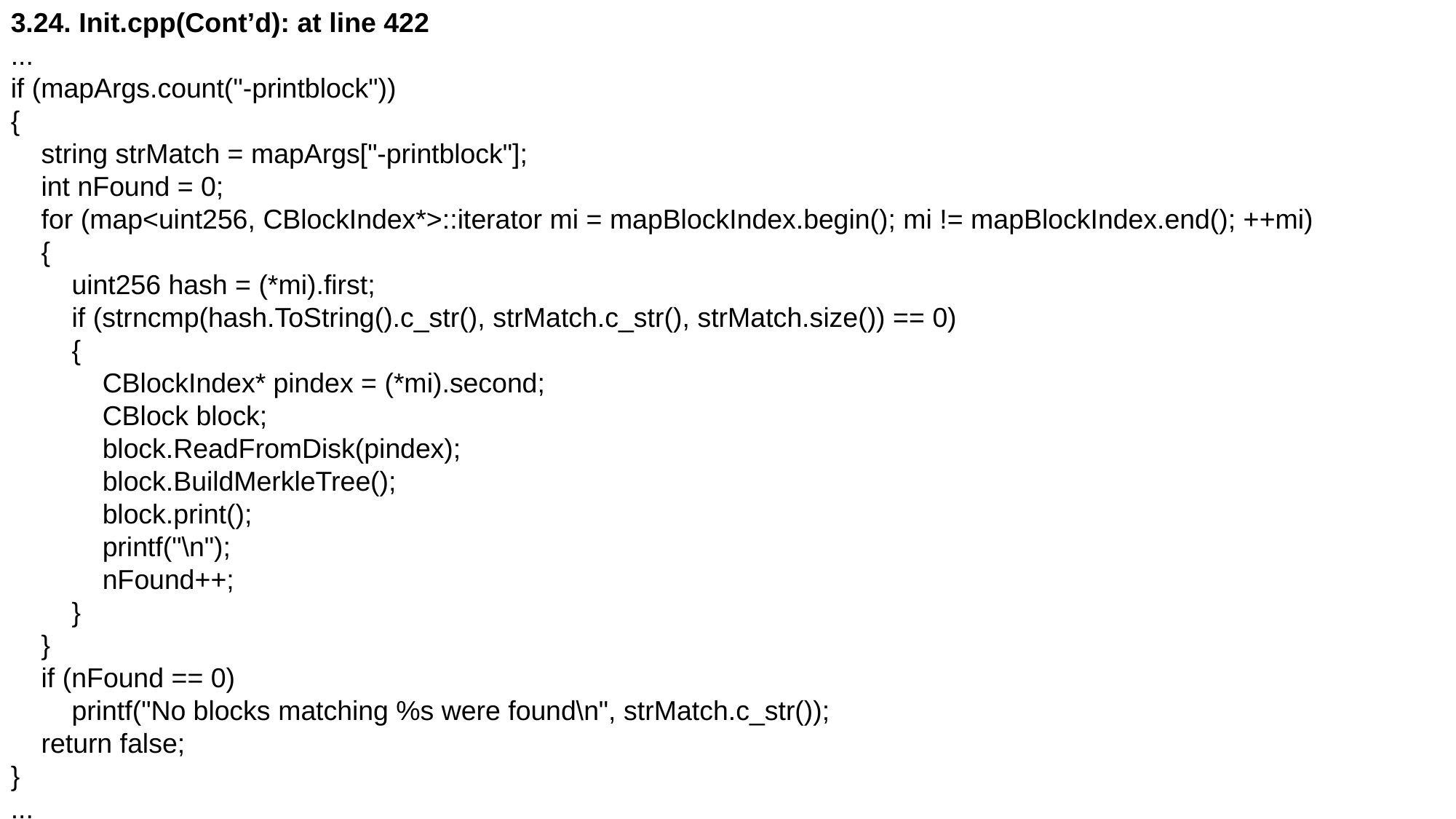

3.24. Init.cpp(Cont’d): at line 422
...
if (mapArgs.count("-printblock"))
{
    string strMatch = mapArgs["-printblock"];
    int nFound = 0;
    for (map<uint256, CBlockIndex*>::iterator mi = mapBlockIndex.begin(); mi != mapBlockIndex.end(); ++mi)
    {
        uint256 hash = (*mi).first;
        if (strncmp(hash.ToString().c_str(), strMatch.c_str(), strMatch.size()) == 0)
        {
            CBlockIndex* pindex = (*mi).second;
            CBlock block;
            block.ReadFromDisk(pindex);
            block.BuildMerkleTree();
            block.print();
            printf("\n");
            nFound++;
        }
    }
    if (nFound == 0)
        printf("No blocks matching %s were found\n", strMatch.c_str());
    return false;
}
...